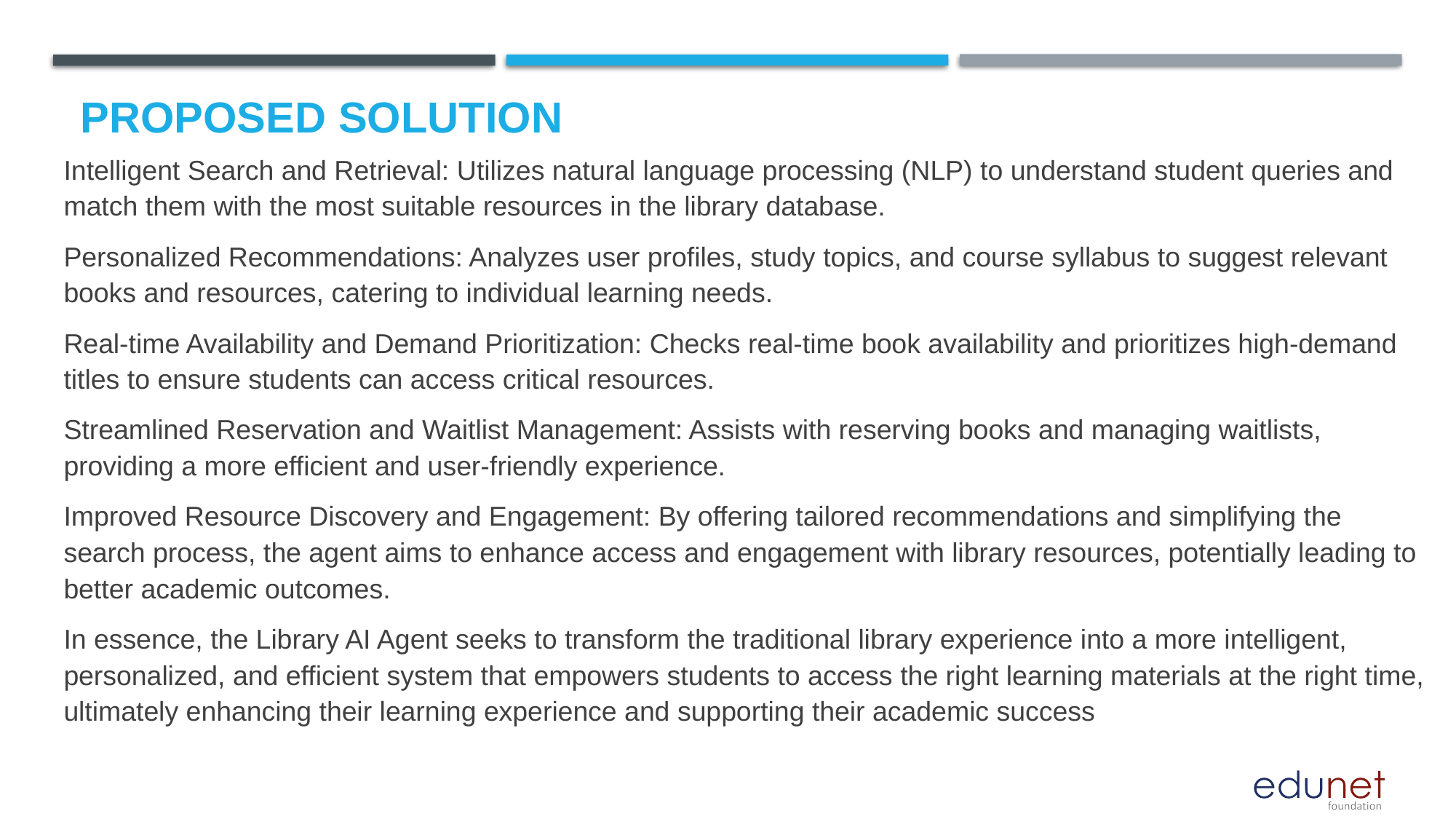

# Proposed Solution
Intelligent Search and Retrieval: Utilizes natural language processing (NLP) to understand student queries and match them with the most suitable resources in the library database.
Personalized Recommendations: Analyzes user profiles, study topics, and course syllabus to suggest relevant books and resources, catering to individual learning needs.
Real-time Availability and Demand Prioritization: Checks real-time book availability and prioritizes high-demand titles to ensure students can access critical resources.
Streamlined Reservation and Waitlist Management: Assists with reserving books and managing waitlists, providing a more efficient and user-friendly experience.
Improved Resource Discovery and Engagement: By offering tailored recommendations and simplifying the search process, the agent aims to enhance access and engagement with library resources, potentially leading to better academic outcomes.
In essence, the Library AI Agent seeks to transform the traditional library experience into a more intelligent, personalized, and efficient system that empowers students to access the right learning materials at the right time, ultimately enhancing their learning experience and supporting their academic success